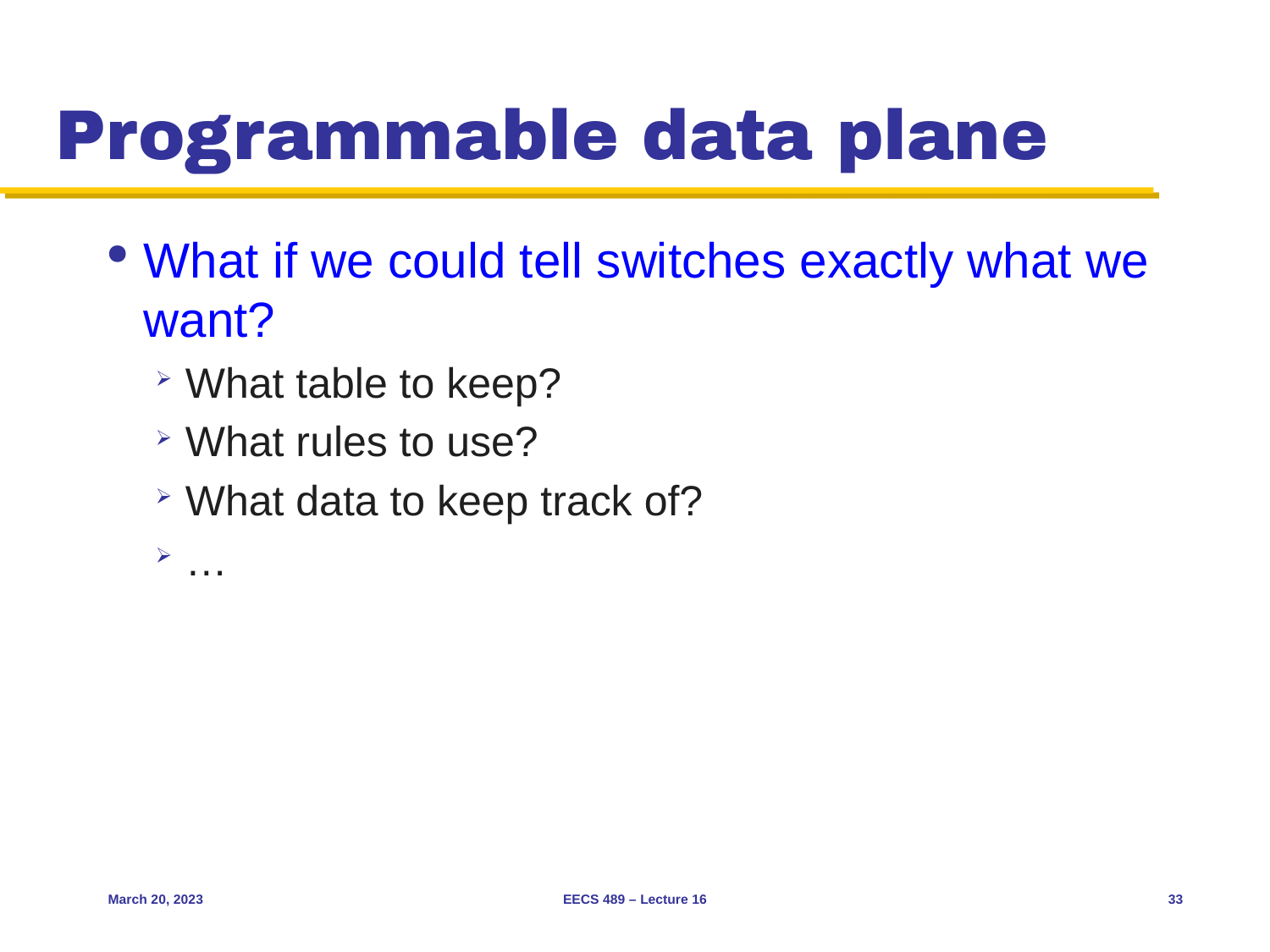

# Programmable data plane
What if we could tell switches exactly what we want?
What table to keep?
What rules to use?
What data to keep track of?
…
March 20, 2023
EECS 489 – Lecture 16
33